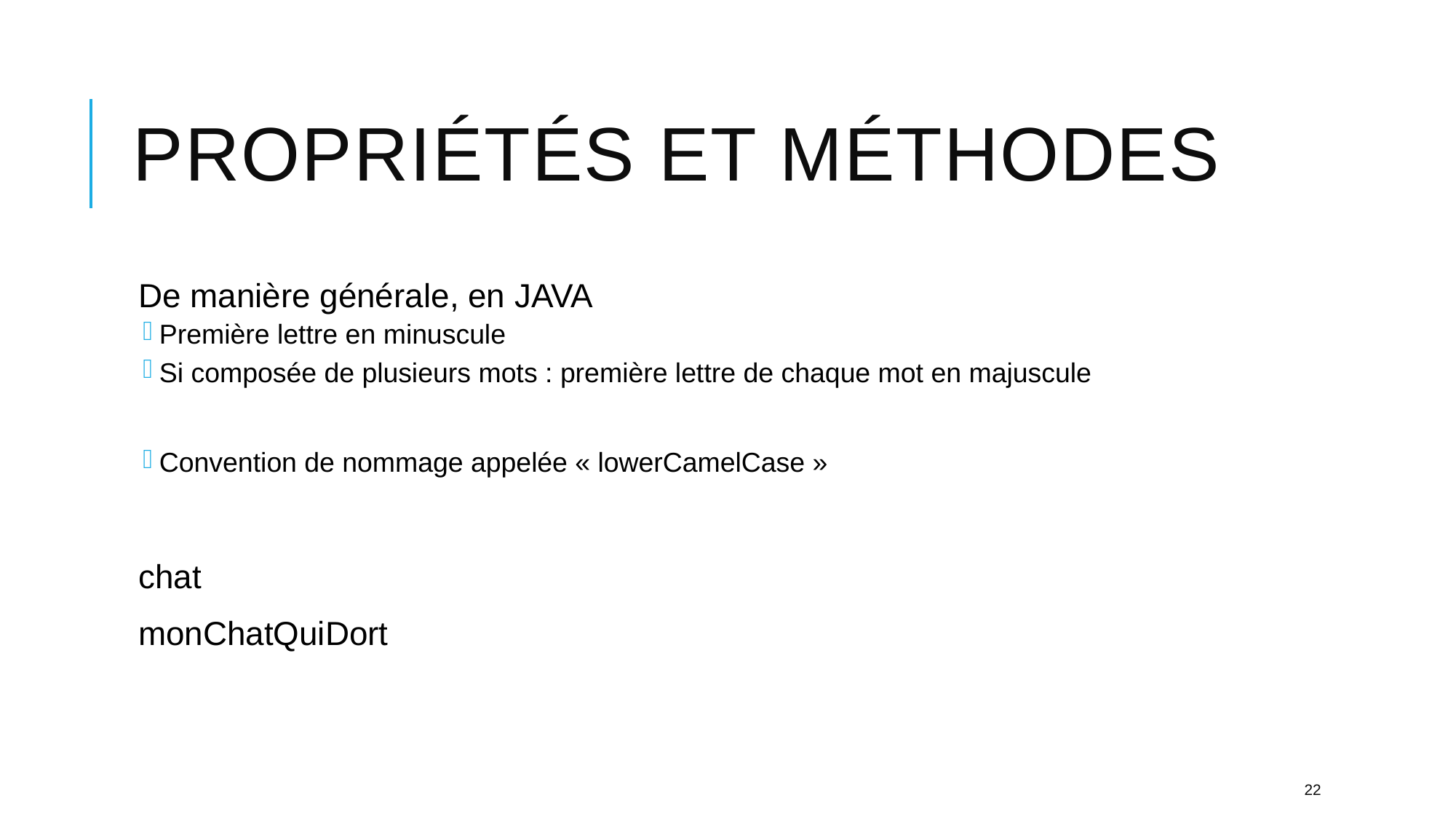

# Propriétés et méthodes
De manière générale, en JAVA
Première lettre en minuscule
Si composée de plusieurs mots : première lettre de chaque mot en majuscule

Convention de nommage appelée « lowerCamelCase »

chat
monChatQuiDort
22